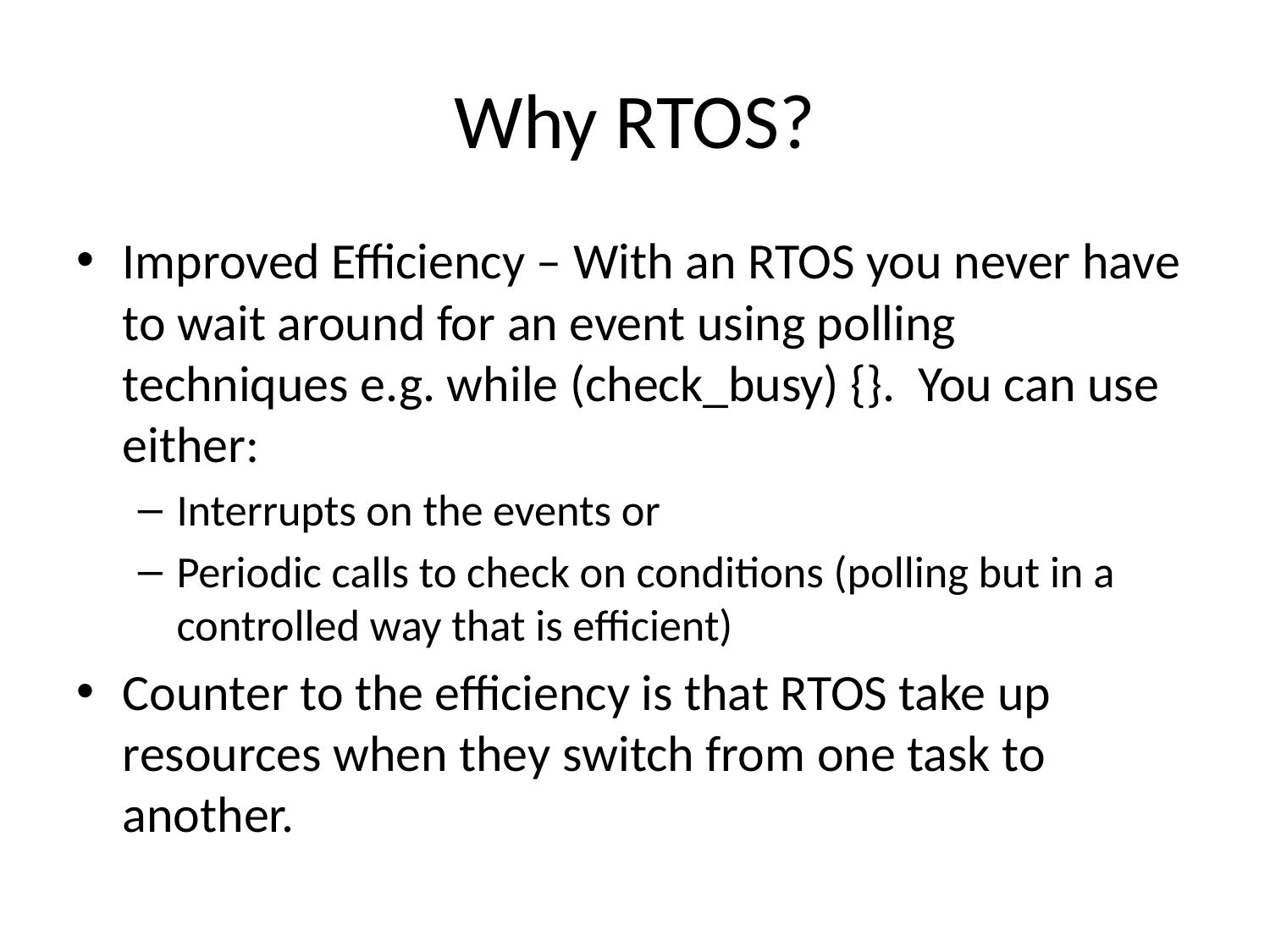

# Why RTOS?
Improved Efficiency – With an RTOS you never have to wait around for an event using polling techniques e.g. while (check_busy) {}.  You can use either:
Interrupts on the events or
Periodic calls to check on conditions (polling but in a controlled way that is efficient)
Counter to the efficiency is that RTOS take up resources when they switch from one task to another.